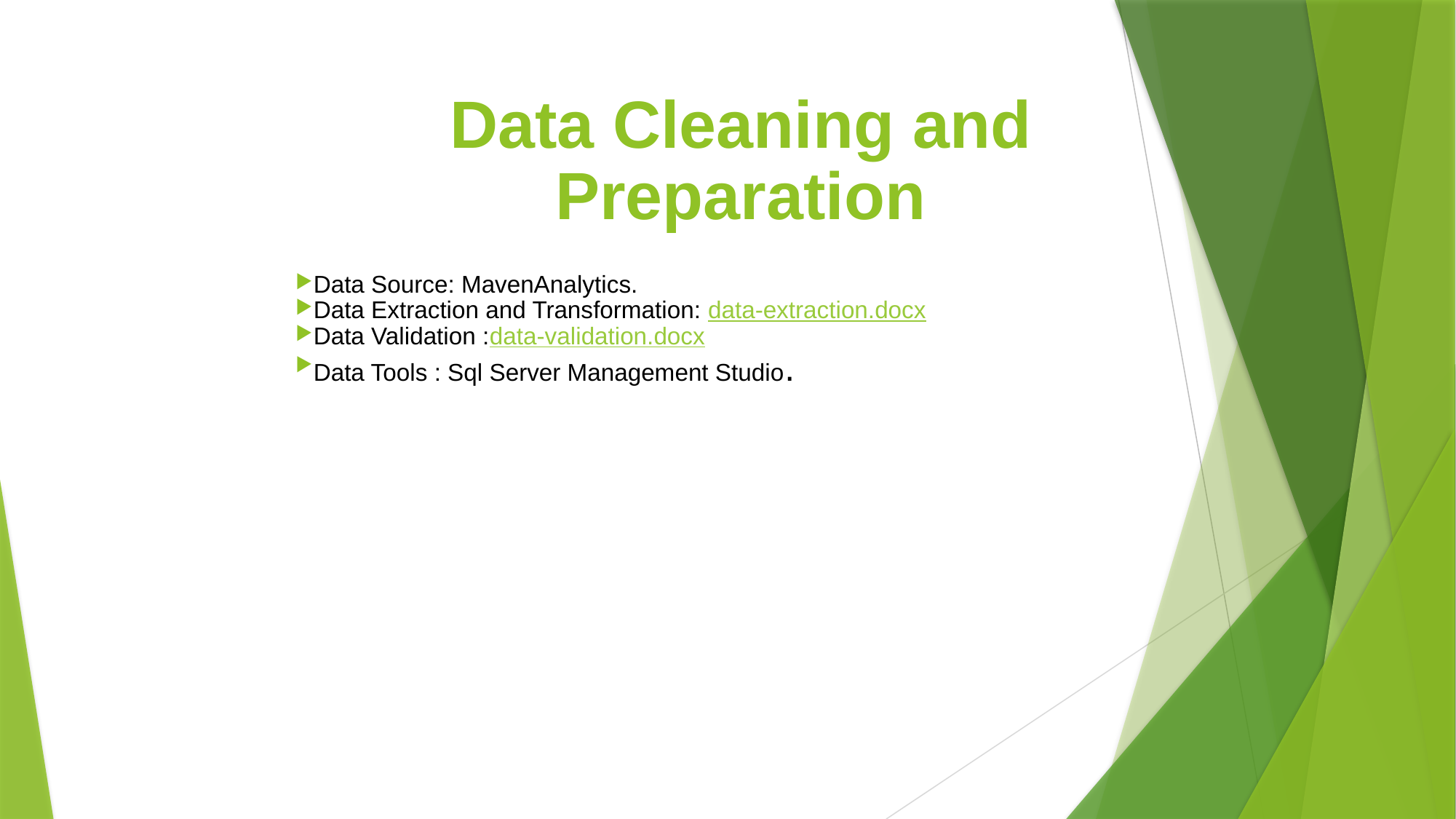

# Data Cleaning and Preparation
Data Source: MavenAnalytics.
Data Extraction and Transformation: data-extraction.docx
Data Validation :data-validation.docx
Data Tools : Sql Server Management Studio.